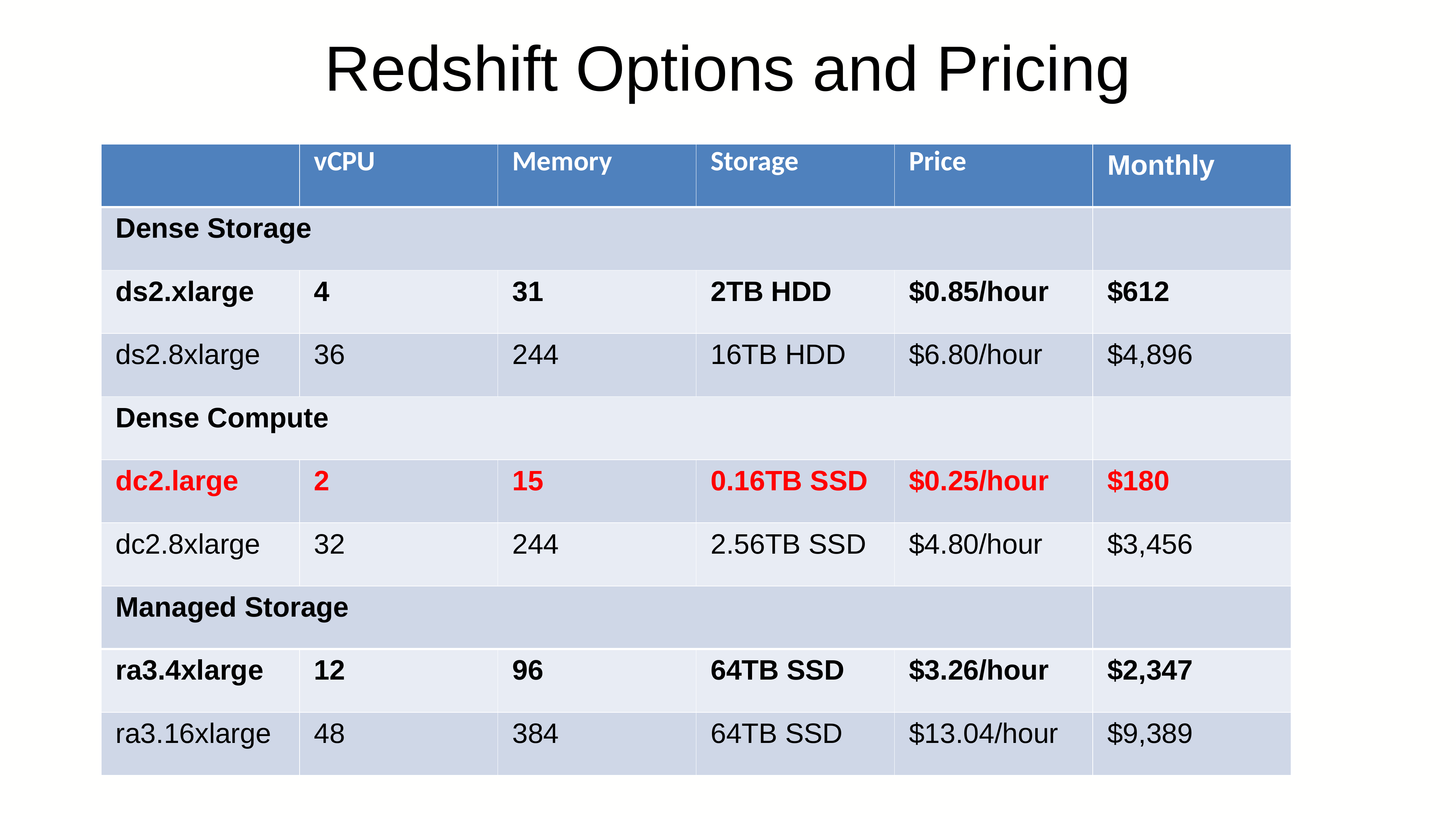

# Redshift Options and Pricing
|  | vCPU | Memory | Storage | Price | Monthly |
| --- | --- | --- | --- | --- | --- |
| Dense Storage |  |  |  |  |  |
| ds2.xlarge | 4 | 31 | 2TB HDD | $0.85/hour | $612 |
| ds2.8xlarge | 36 | 244 | 16TB HDD | $6.80/hour | $4,896 |
| Dense Compute |  |  |  |  |  |
| dc2.large | 2 | 15 | 0.16TB SSD | $0.25/hour | $180 |
| dc2.8xlarge | 32 | 244 | 2.56TB SSD | $4.80/hour | $3,456 |
| Managed Storage |  |  |  |  |  |
| ra3.4xlarge | 12 | 96 | 64TB SSD | $3.26/hour | $2,347 |
| ra3.16xlarge | 48 | 384 | 64TB SSD | $13.04/hour | $9,389 |